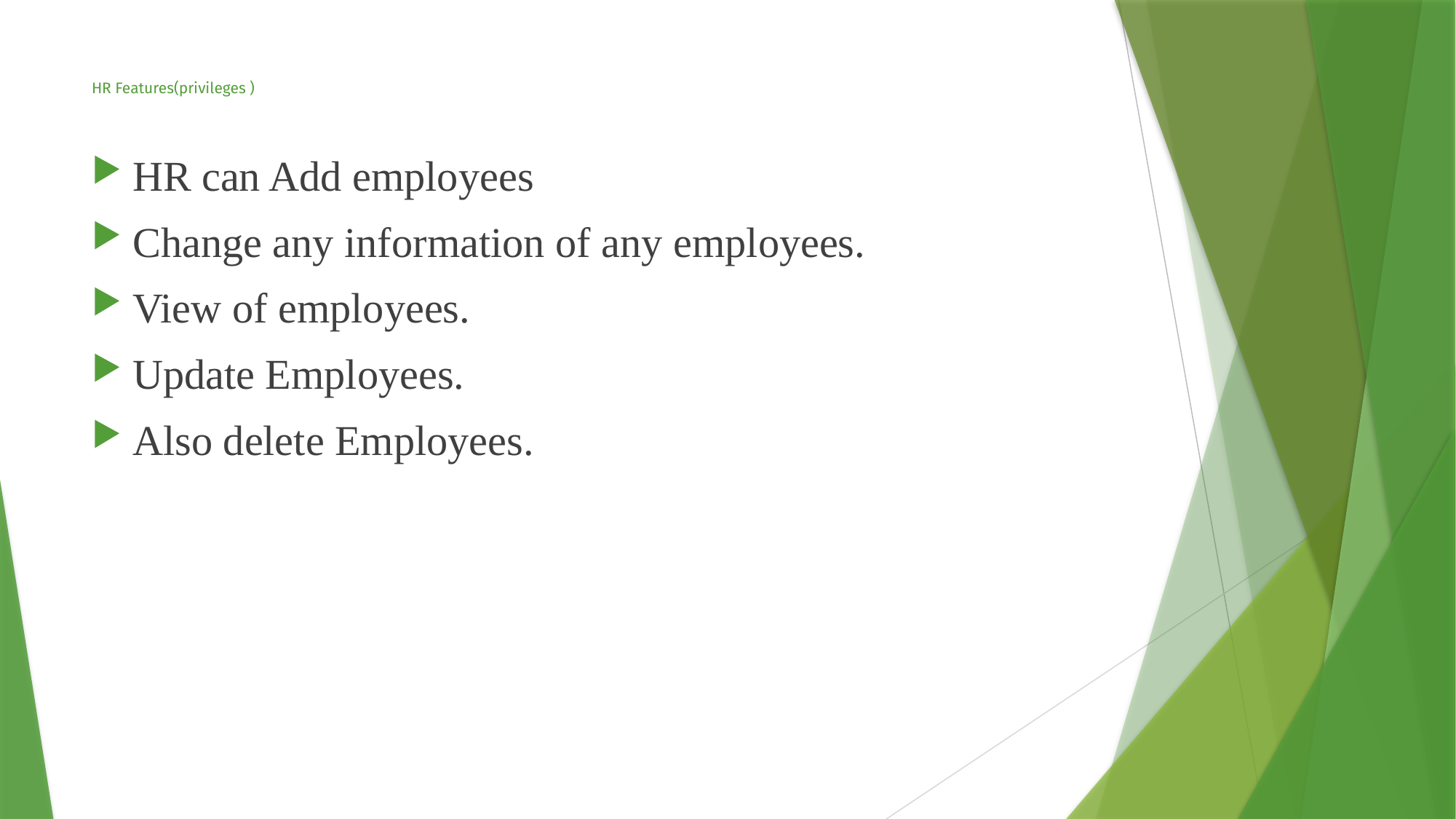

# HR Features(privileges )
HR can Add employees
Change any information of any employees.
View of employees.
Update Employees.
Also delete Employees.